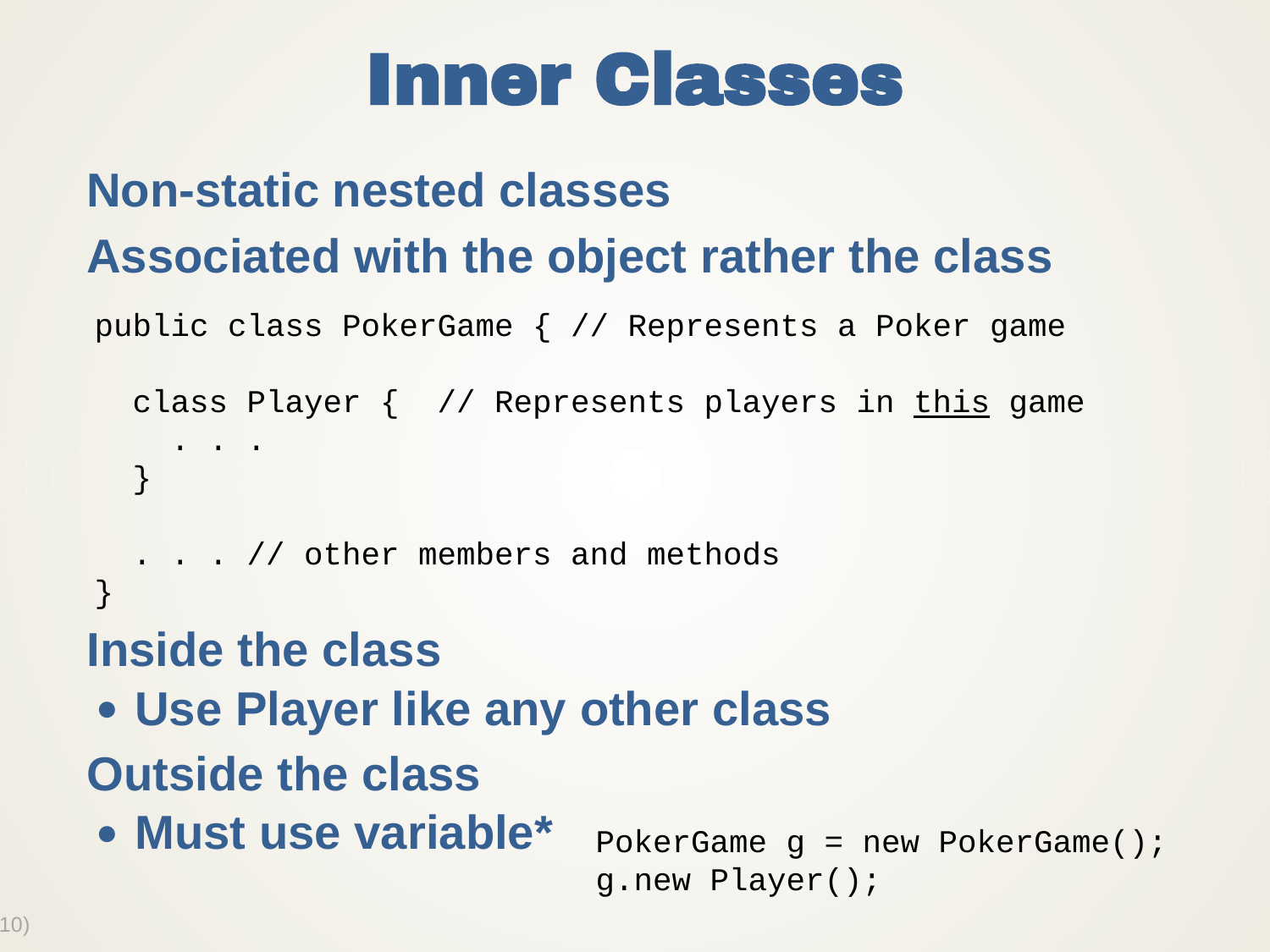

# Inner Classes
Non-static nested classes
Associated with the object rather the class

Inside the class
Use Player like any other class
Outside the class
Must use variable*
public class PokerGame { // Represents a Poker game

  class Player {  // Represents players in this game
    . . .
  }

  . . . // other members and methods
}
PokerGame g = new PokerGame();
g.new Player();